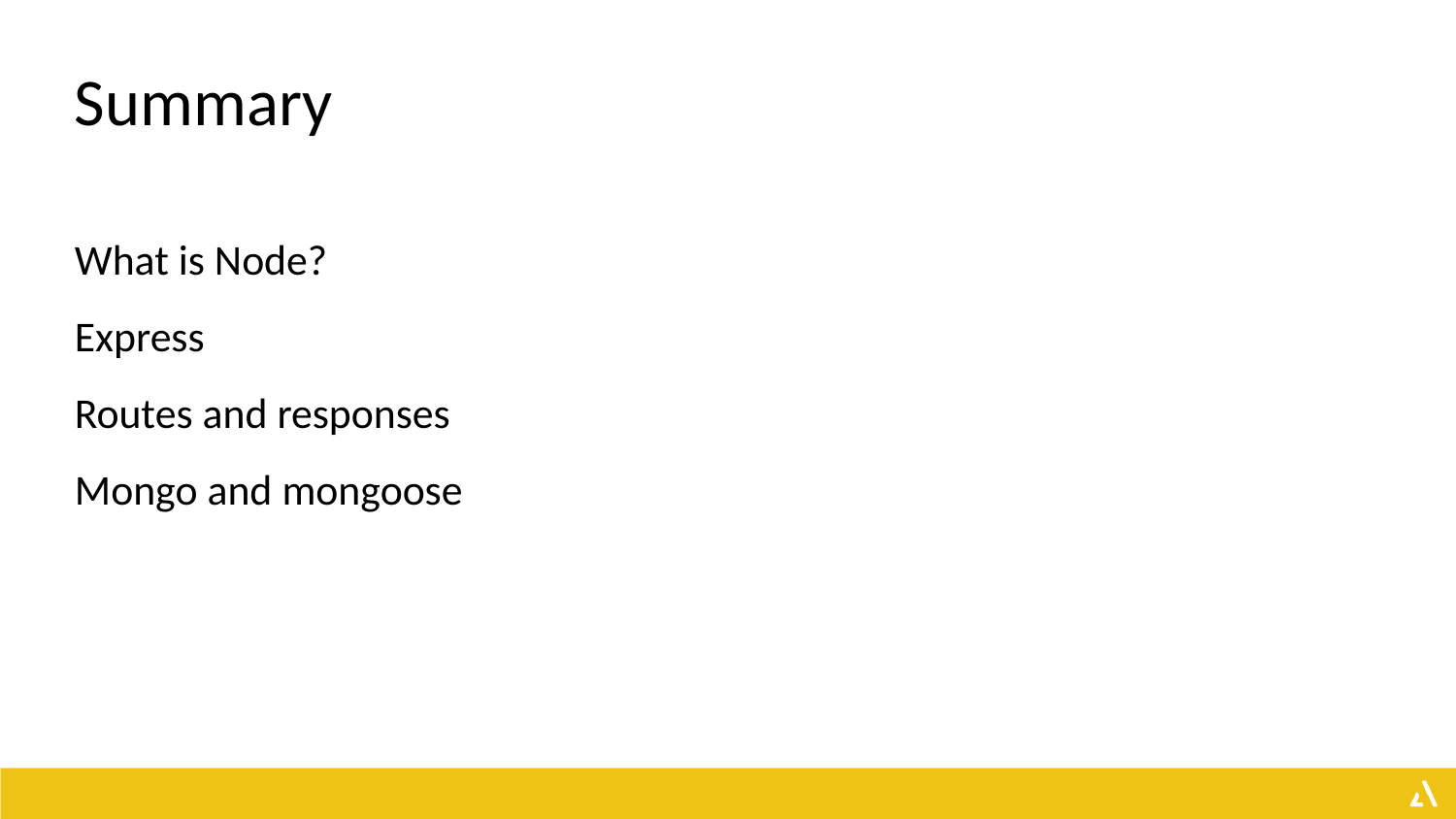

# Summary
What is Node?
Express
Routes and responses
Mongo and mongoose